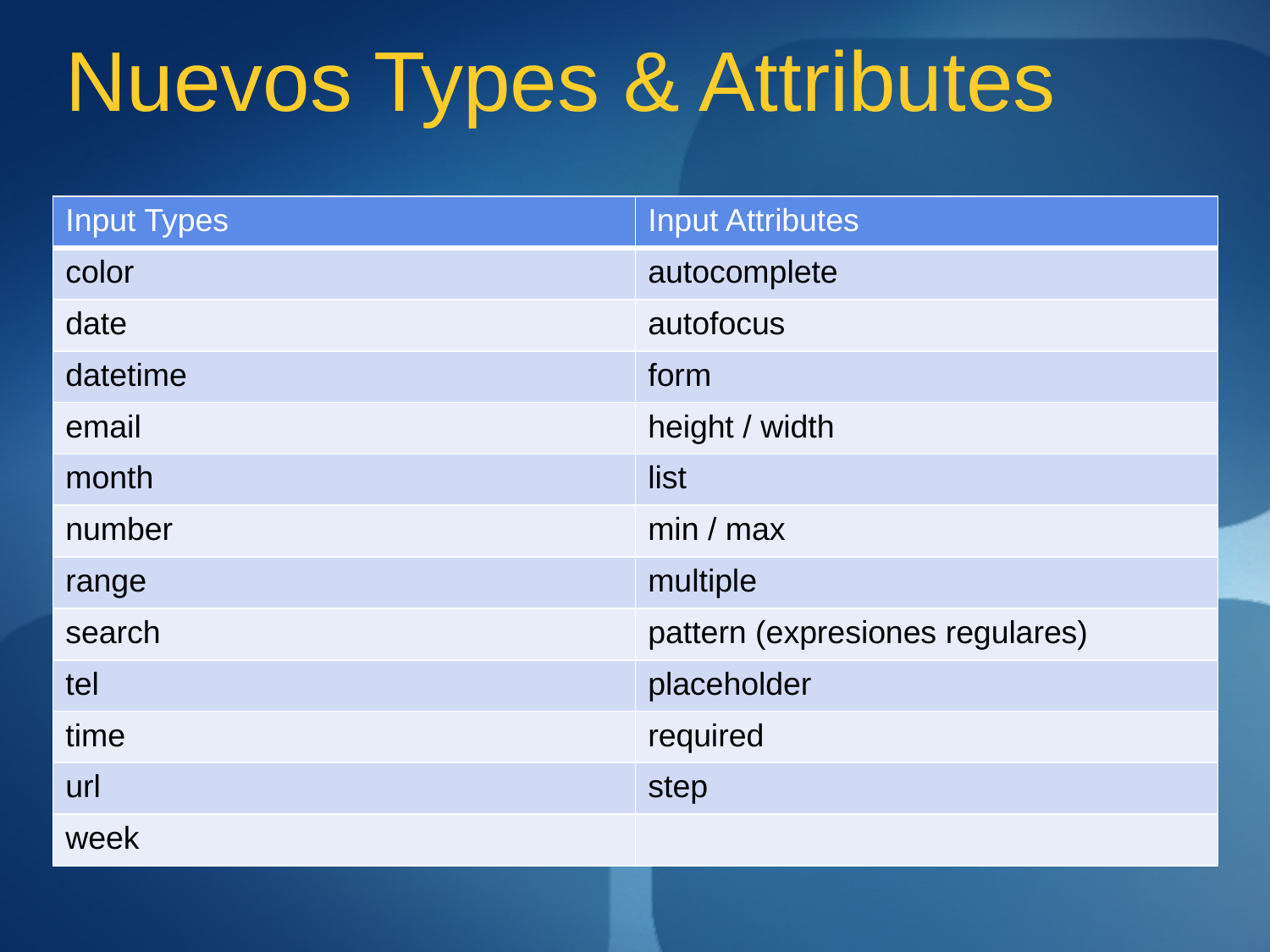

# Nuevos Types & Attributes
| Input Types | Input Attributes |
| --- | --- |
| color | autocomplete |
| date | autofocus |
| datetime | form |
| email | height / width |
| month | list |
| number | min / max |
| range | multiple |
| search | pattern (expresiones regulares) |
| tel | placeholder |
| time | required |
| url | step |
| week |  |